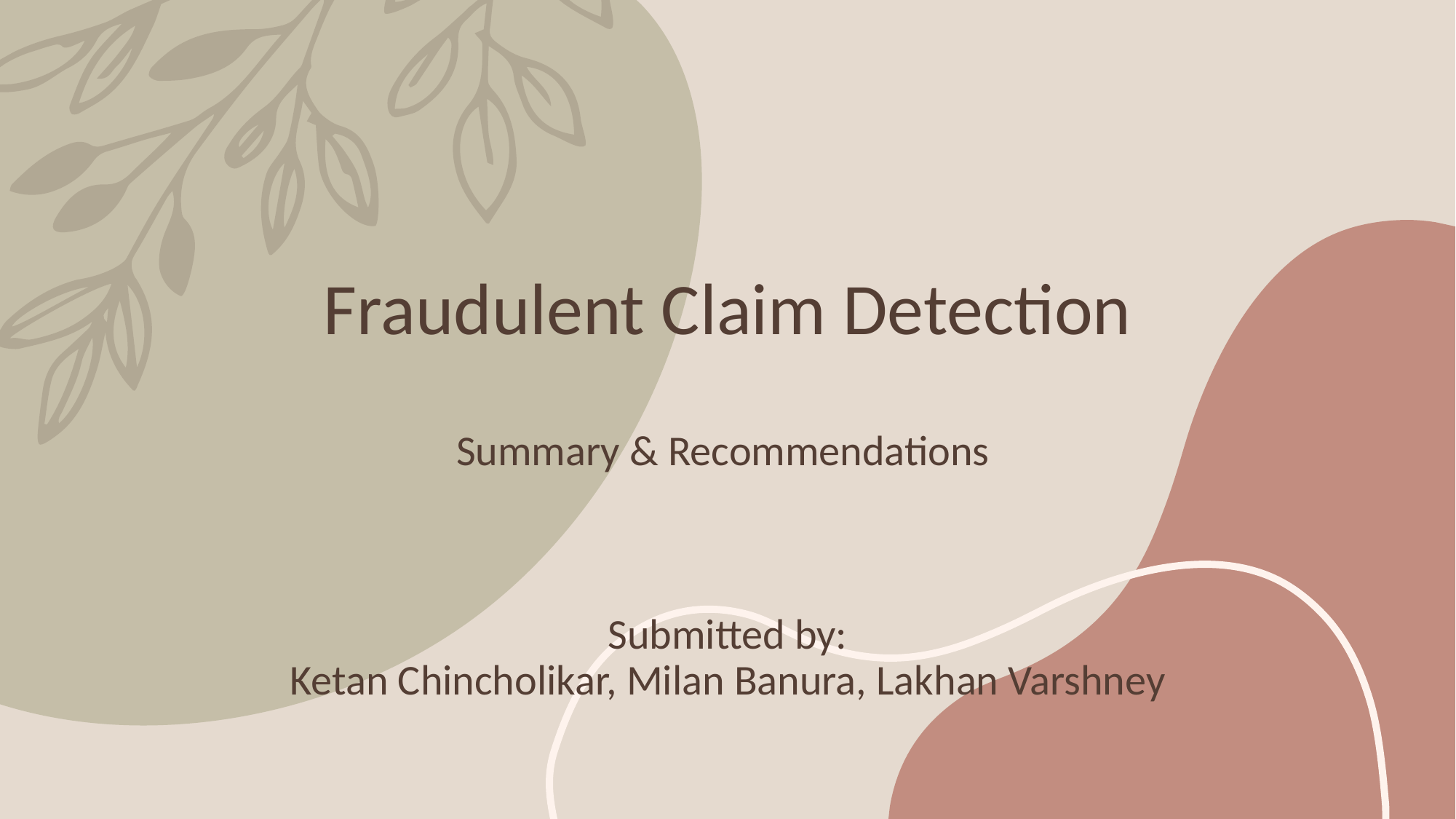

# Fraudulent Claim Detection Summary & Recommendations Submitted by: Ketan Chincholikar, Milan Banura, Lakhan Varshney